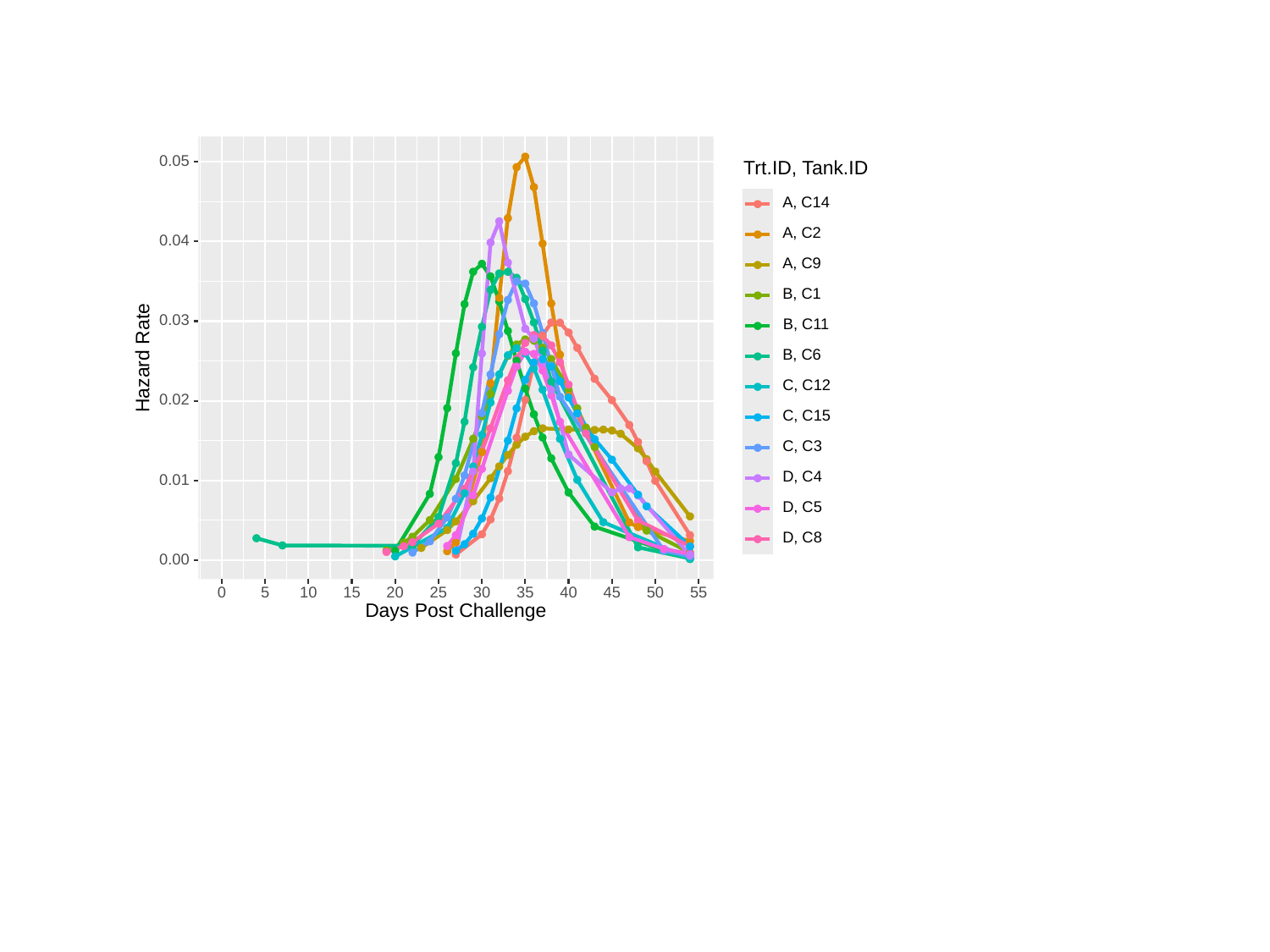

#

0.05

Trt.ID, Tank.ID

A, C14

A, C2

0.04

A, C9

B, C1

0.03
B, C11

B, C6

Hazard Rate

C, C12

0.02

C, C15

C, C3

D, C4

0.01

D, C5

D, C8

0.00

30
35
0
10
15
20
25
40
50
45
5
55
Days Post Challenge